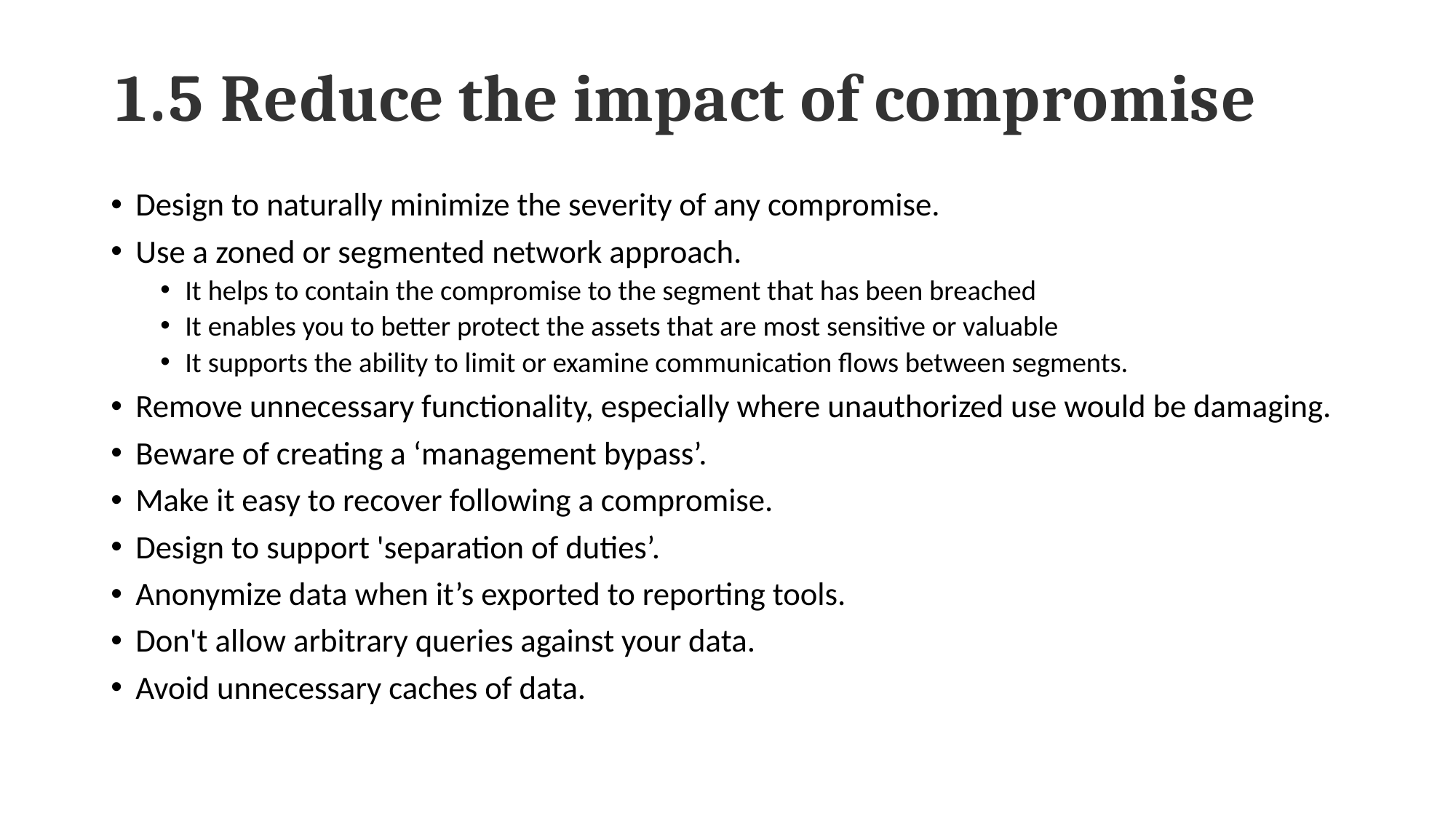

# 1.5 Reduce the impact of compromise
Design to naturally minimize the severity of any compromise.
Use a zoned or segmented network approach.
It helps to contain the compromise to the segment that has been breached
It enables you to better protect the assets that are most sensitive or valuable
It supports the ability to limit or examine communication flows between segments.
Remove unnecessary functionality, especially where unauthorized use would be damaging.
Beware of creating a ‘management bypass’.
Make it easy to recover following a compromise.
Design to support 'separation of duties’.
Anonymize data when it’s exported to reporting tools.
Don't allow arbitrary queries against your data.
Avoid unnecessary caches of data.